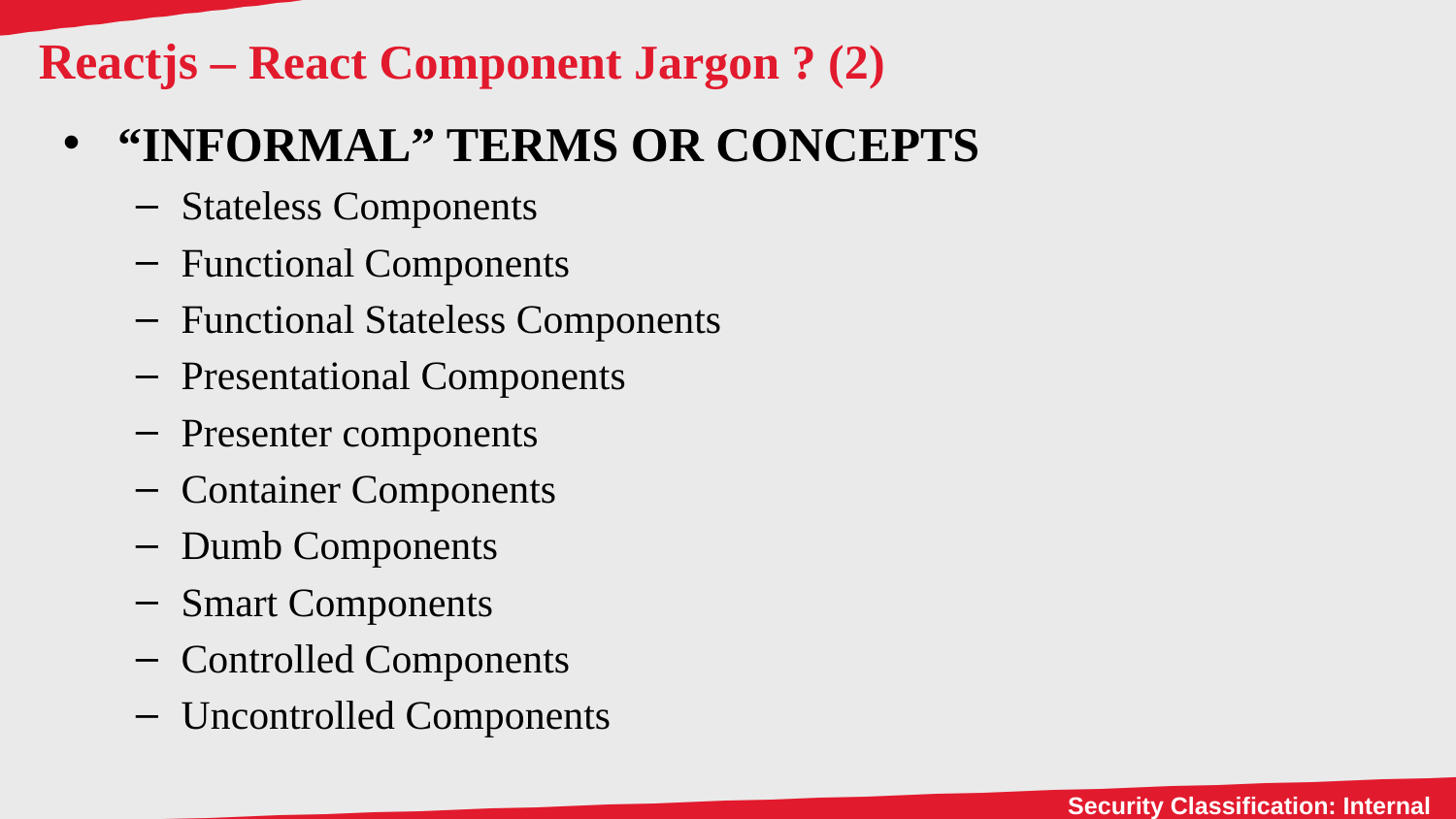

# Reactjs – React Component Jargon ? (2)
“INFORMAL” TERMS OR CONCEPTS
Stateless Components
Functional Components
Functional Stateless Components
Presentational Components
Presenter components
Container Components
Dumb Components
Smart Components
Controlled Components
Uncontrolled Components